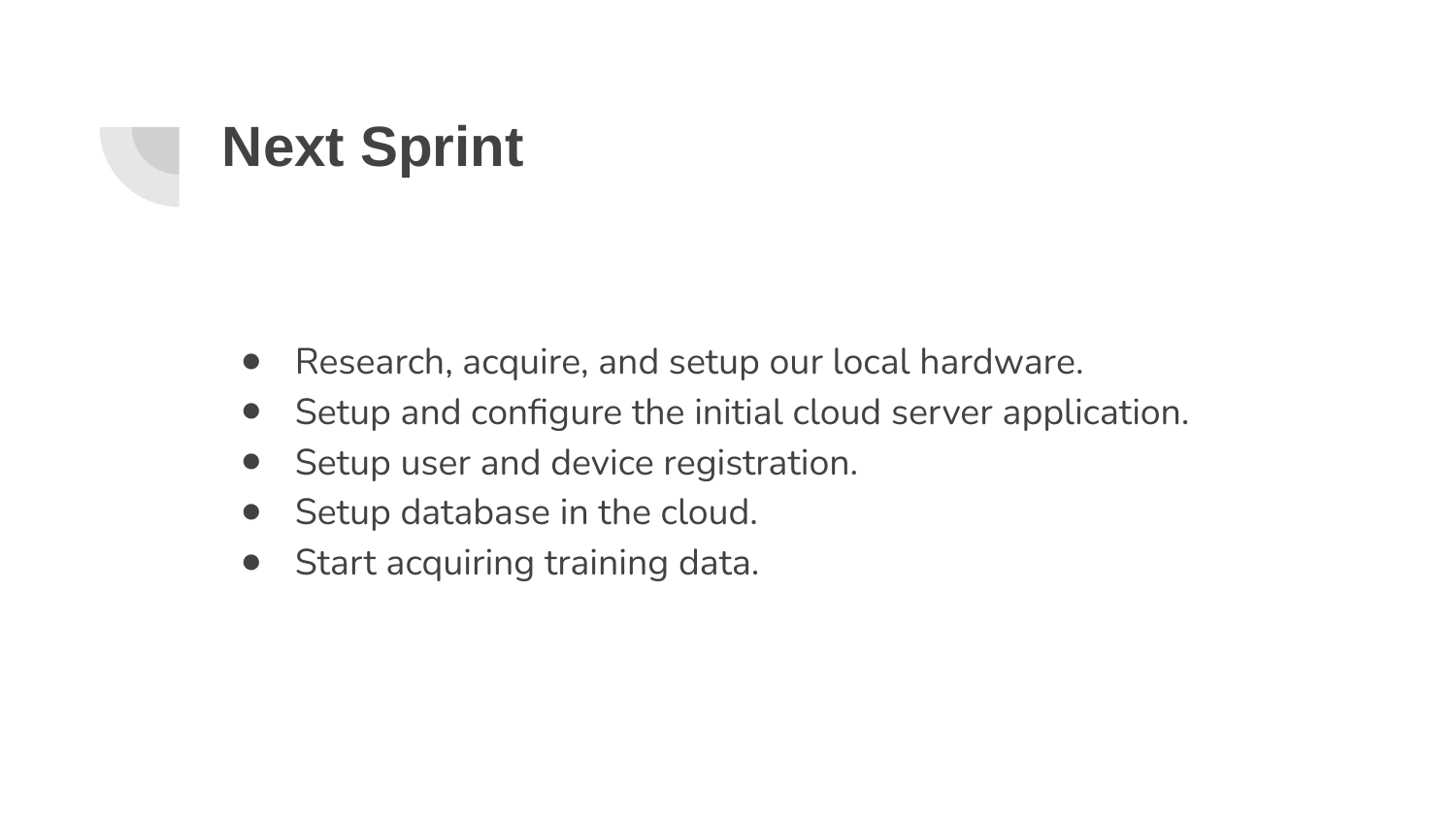

# Next Sprint
Research, acquire, and setup our local hardware.
Setup and configure the initial cloud server application.
Setup user and device registration.
Setup database in the cloud.
Start acquiring training data.